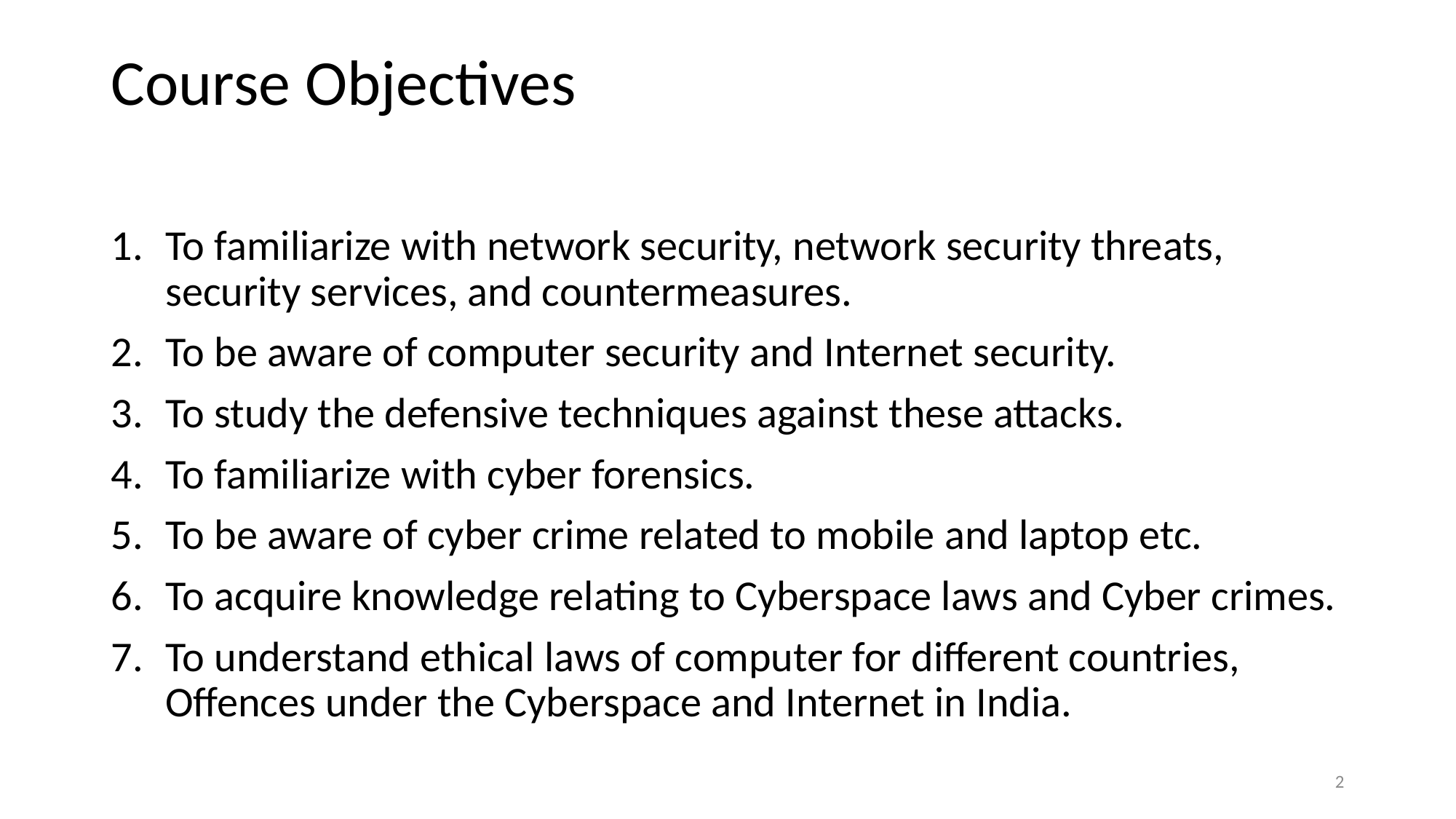

# Course Objectives
To familiarize with network security, network security threats, security services, and countermeasures.
To be aware of computer security and Internet security.
To study the defensive techniques against these attacks.
To familiarize with cyber forensics.
To be aware of cyber crime related to mobile and laptop etc.
To acquire knowledge relating to Cyberspace laws and Cyber crimes.
To understand ethical laws of computer for different countries, Offences under the Cyberspace and Internet in India.
2